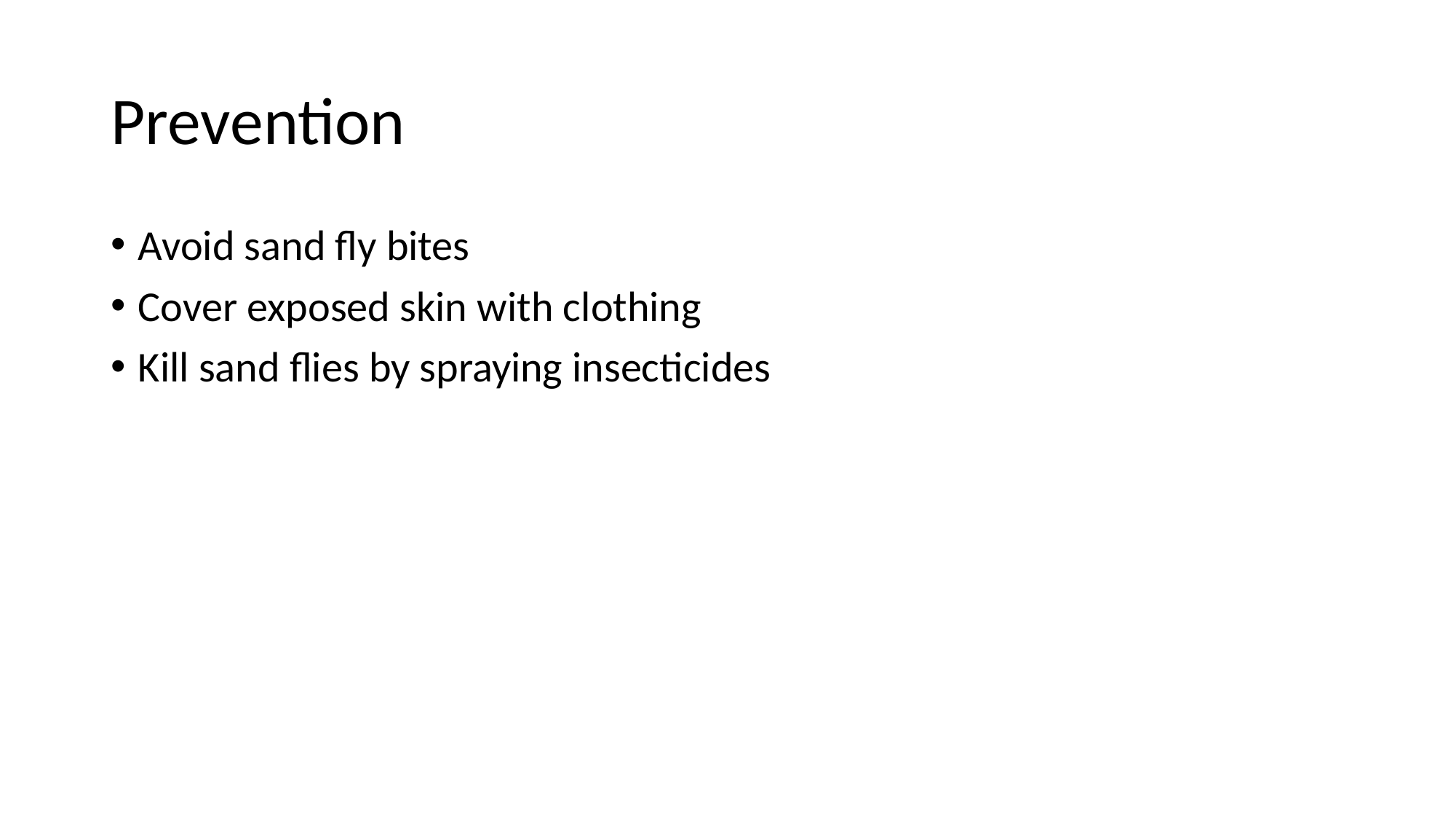

# Prevention
Avoid sand fly bites
Cover exposed skin with clothing
Kill sand flies by spraying insecticides